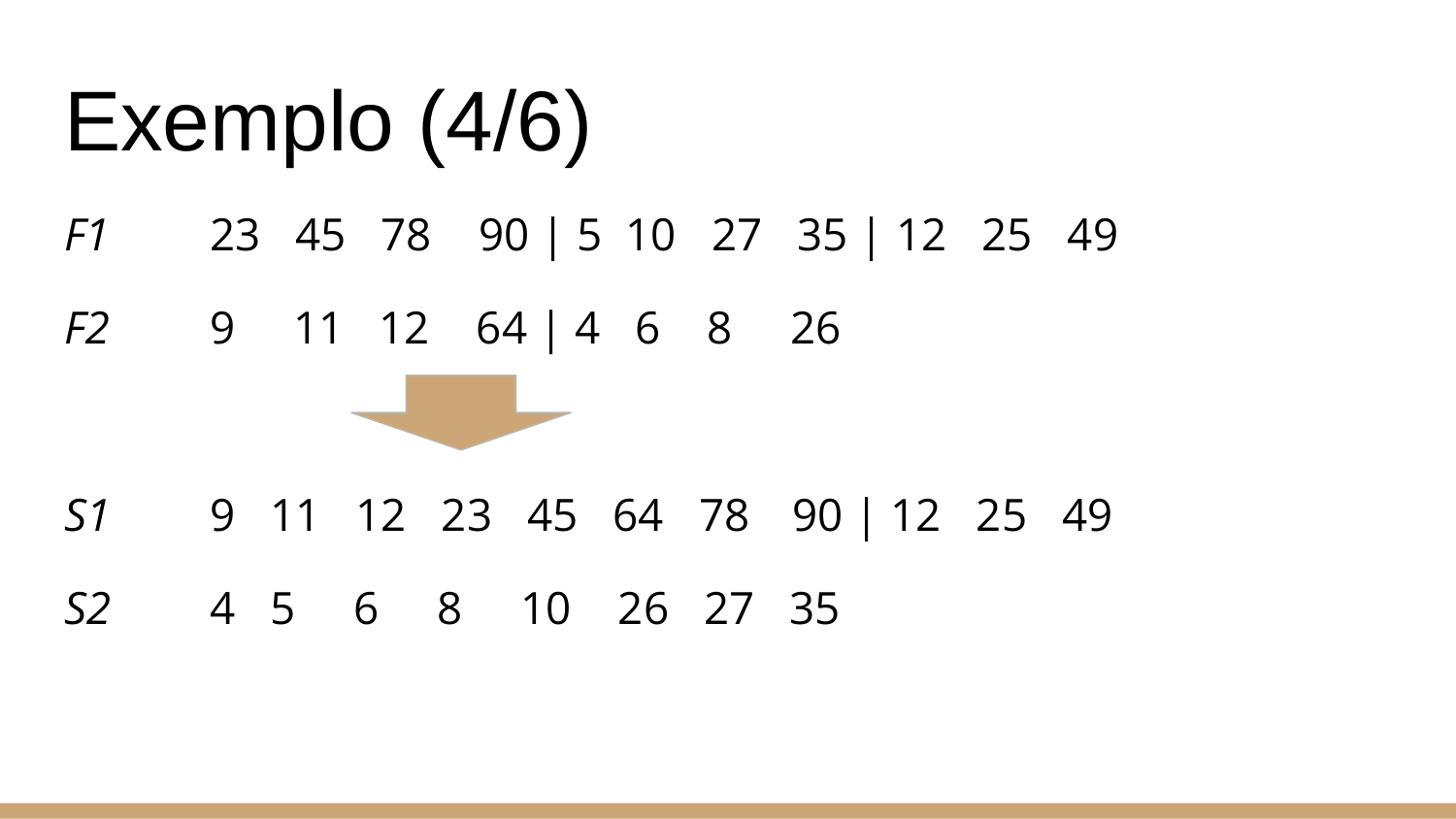

# Exemplo (4/6)
F1	23   45   78    90 | 5  10   27   35 | 12   25   49
F2	9     11   12    64 | 4   6    8     26

S1	9   11   12   23   45   64   78	90 | 12   25   49
S2	4   5     6     8     10    26   27   35